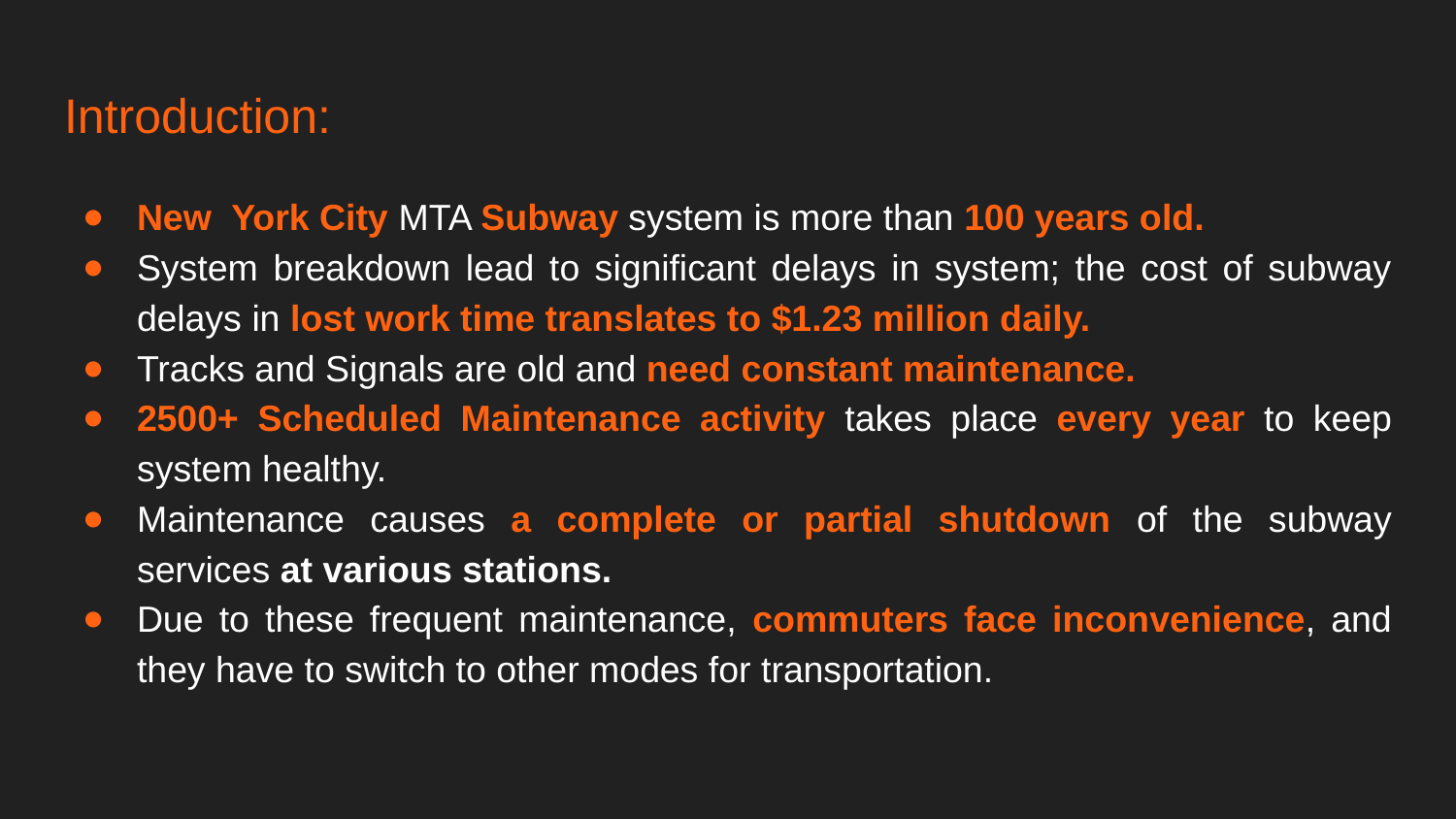

# Introduction:
New  York City MTA Subway system is more than 100 years old.
System breakdown lead to significant delays in system; the cost of subway delays in lost work time translates to $1.23 million daily.
Tracks and Signals are old and need constant maintenance.
2500+ Scheduled Maintenance activity takes place every year to keep system healthy.
Maintenance causes a complete or partial shutdown of the subway services at various stations.
Due to these frequent maintenance, commuters face inconvenience, and they have to switch to other modes for transportation.